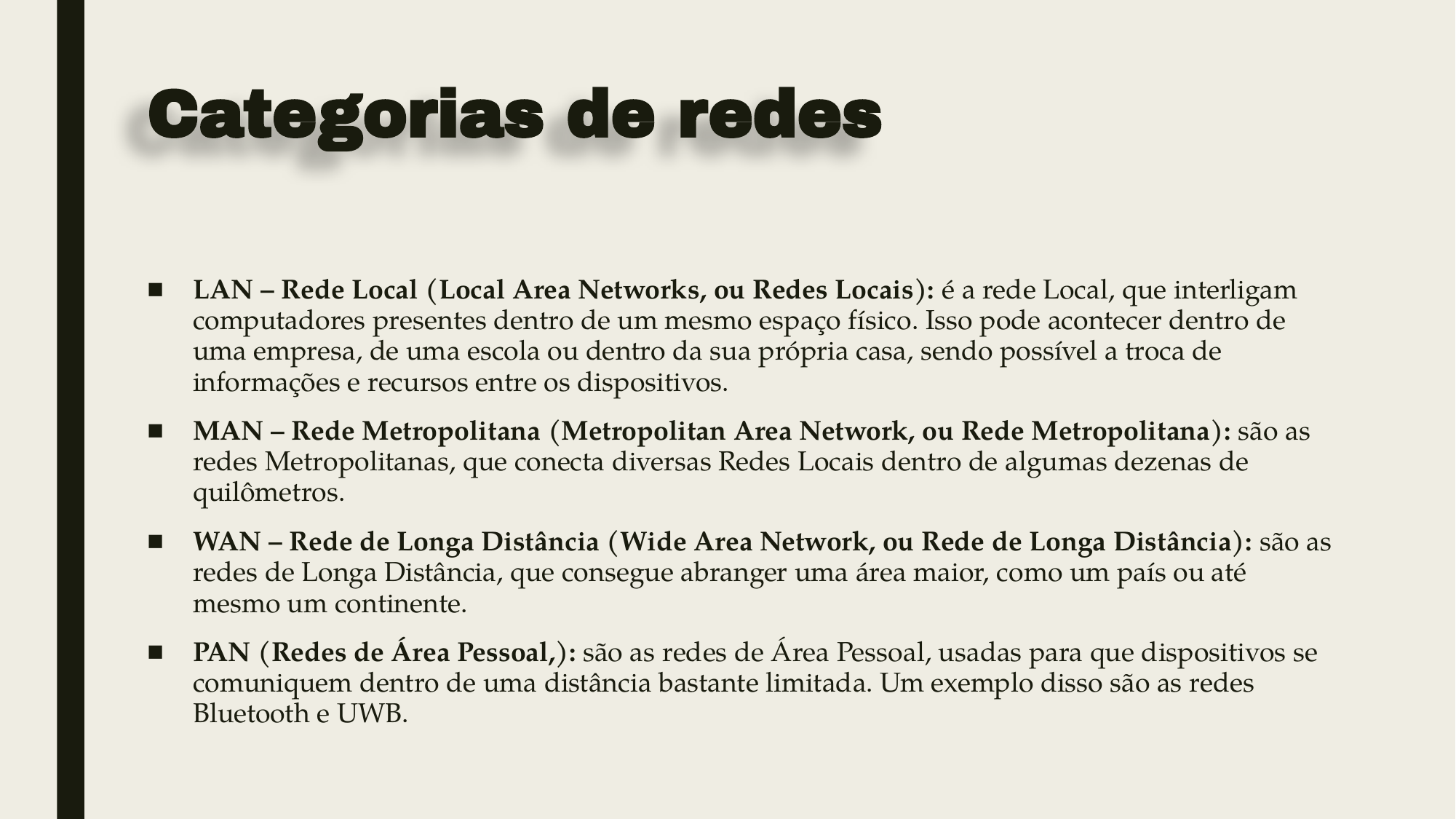

# Categorias de redes
LAN – Rede Local (Local Area Networks, ou Redes Locais): é a rede Local, que interligam computadores presentes dentro de um mesmo espaço físico. Isso pode acontecer dentro de uma empresa, de uma escola ou dentro da sua própria casa, sendo possível a troca de informações e recursos entre os dispositivos.
MAN – Rede Metropolitana (Metropolitan Area Network, ou Rede Metropolitana): são as redes Metropolitanas, que conecta diversas Redes Locais dentro de algumas dezenas de quilômetros.
WAN – Rede de Longa Distância (Wide Area Network, ou Rede de Longa Distância): são as redes de Longa Distância, que consegue abranger uma área maior, como um país ou até mesmo um continente.
PAN (Redes de Área Pessoal,): são as redes de Área Pessoal, usadas para que dispositivos se comuniquem dentro de uma distância bastante limitada. Um exemplo disso são as redes Bluetooth e UWB.